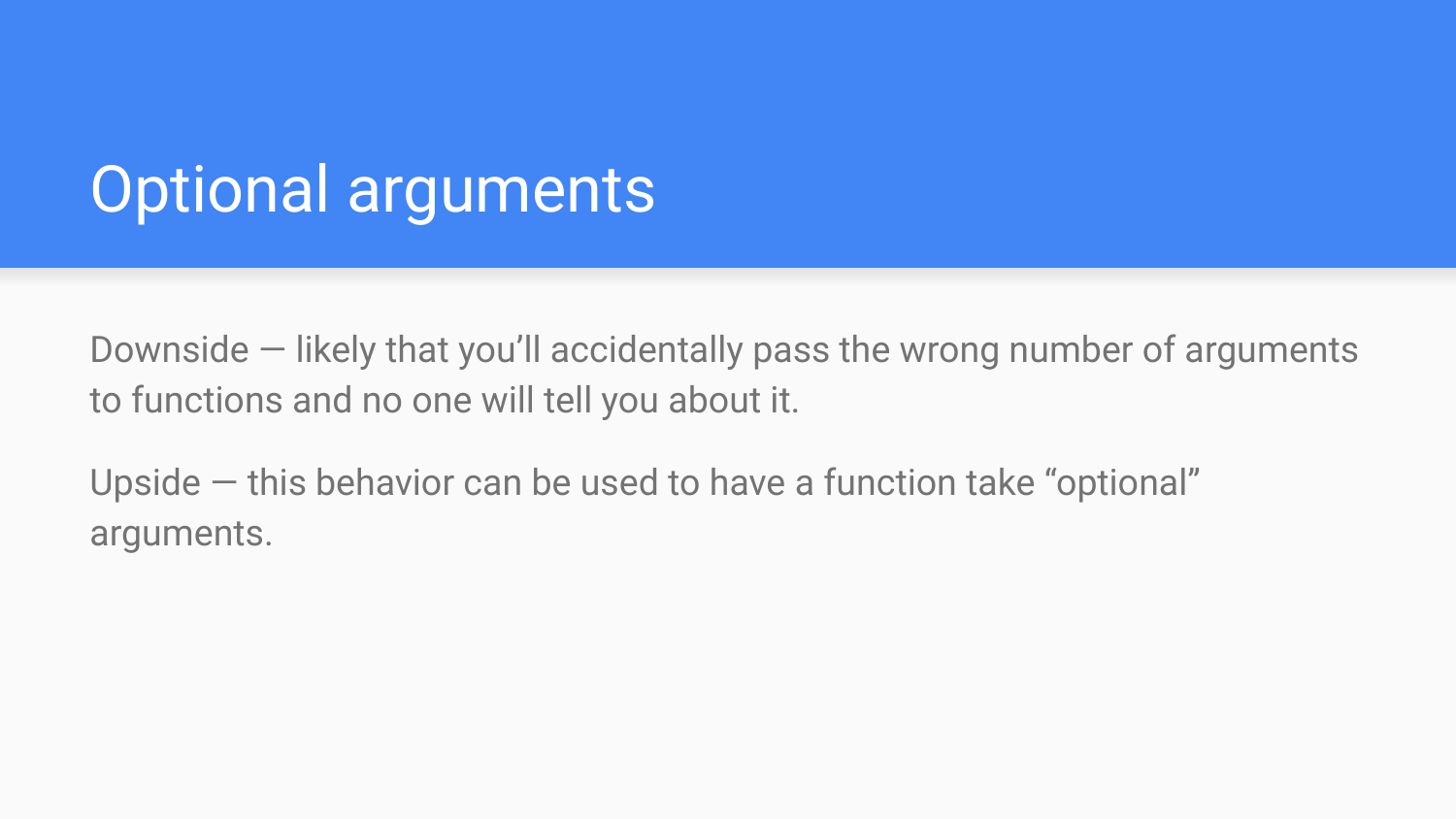

# Optional arguments
Downside — likely that you’ll accidentally pass the wrong number of arguments to functions and no one will tell you about it.
Upside — this behavior can be used to have a function take “optional” arguments.